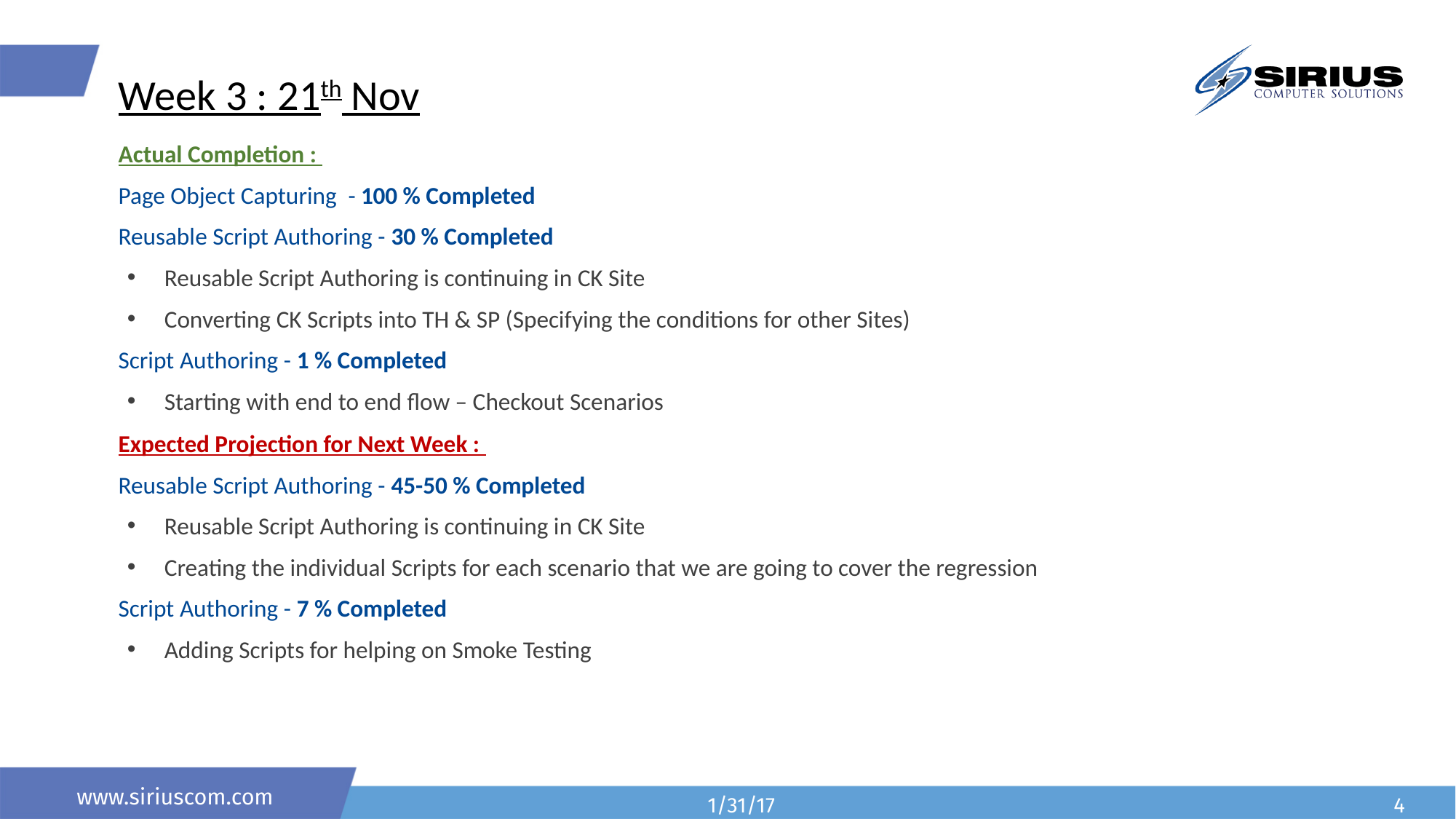

# Week 3 : 21th Nov
Actual Completion :
Page Object Capturing  - 100 % Completed
Reusable Script Authoring - 30 % Completed
Reusable Script Authoring is continuing in CK Site
Converting CK Scripts into TH & SP (Specifying the conditions for other Sites)
Script Authoring - 1 % Completed
Starting with end to end flow – Checkout Scenarios

Expected Projection for Next Week :
Reusable Script Authoring - 45-50 % Completed
Reusable Script Authoring is continuing in CK Site
Creating the individual Scripts for each scenario that we are going to cover the regression
Script Authoring - 7 % Completed
Adding Scripts for helping on Smoke Testing